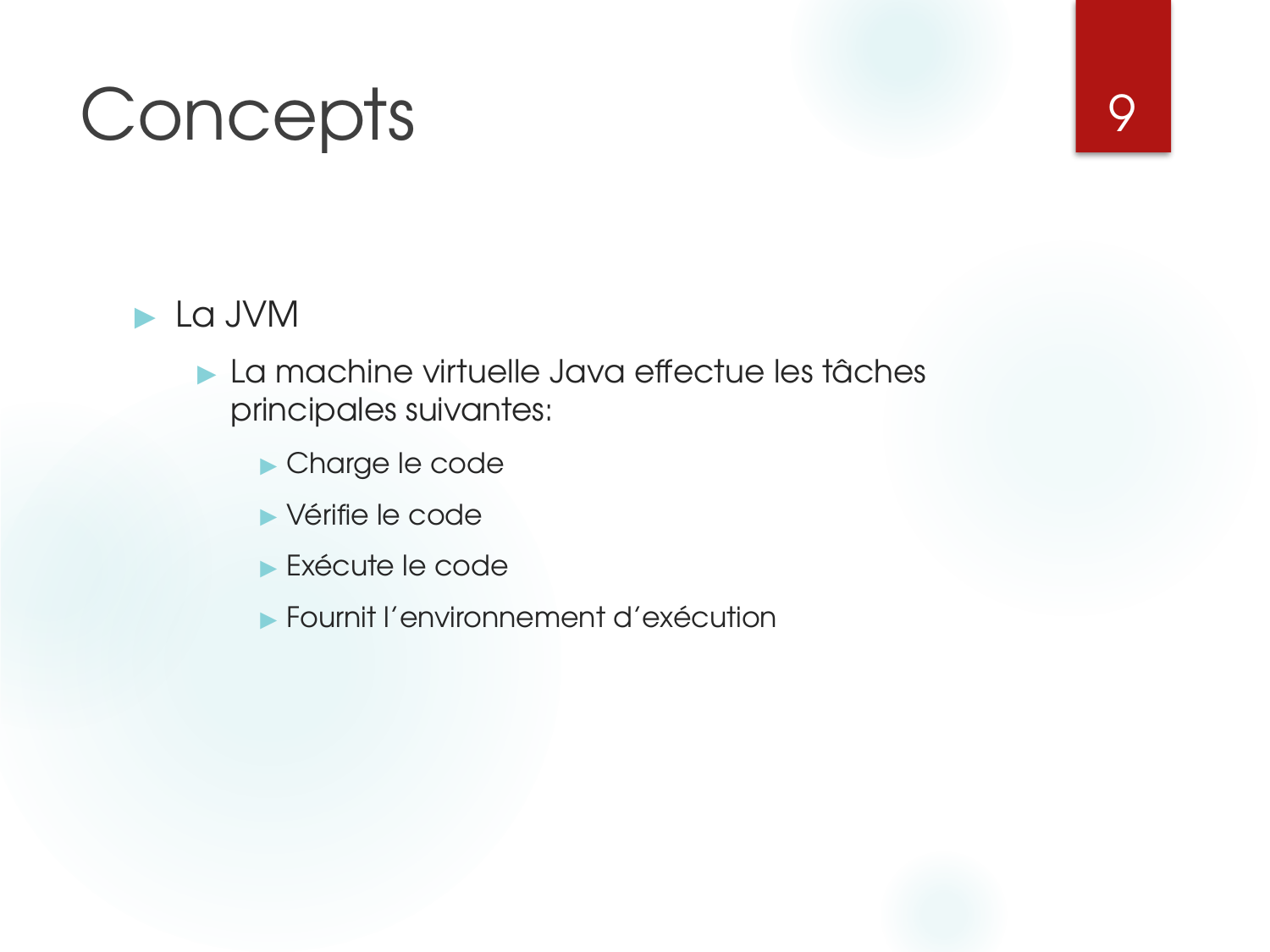

9
# Concepts
La JVM
La machine virtuelle Java effectue les tâches principales suivantes:
Charge le code
Vérifie le code
Exécute le code
Fournit l’environnement d’exécution